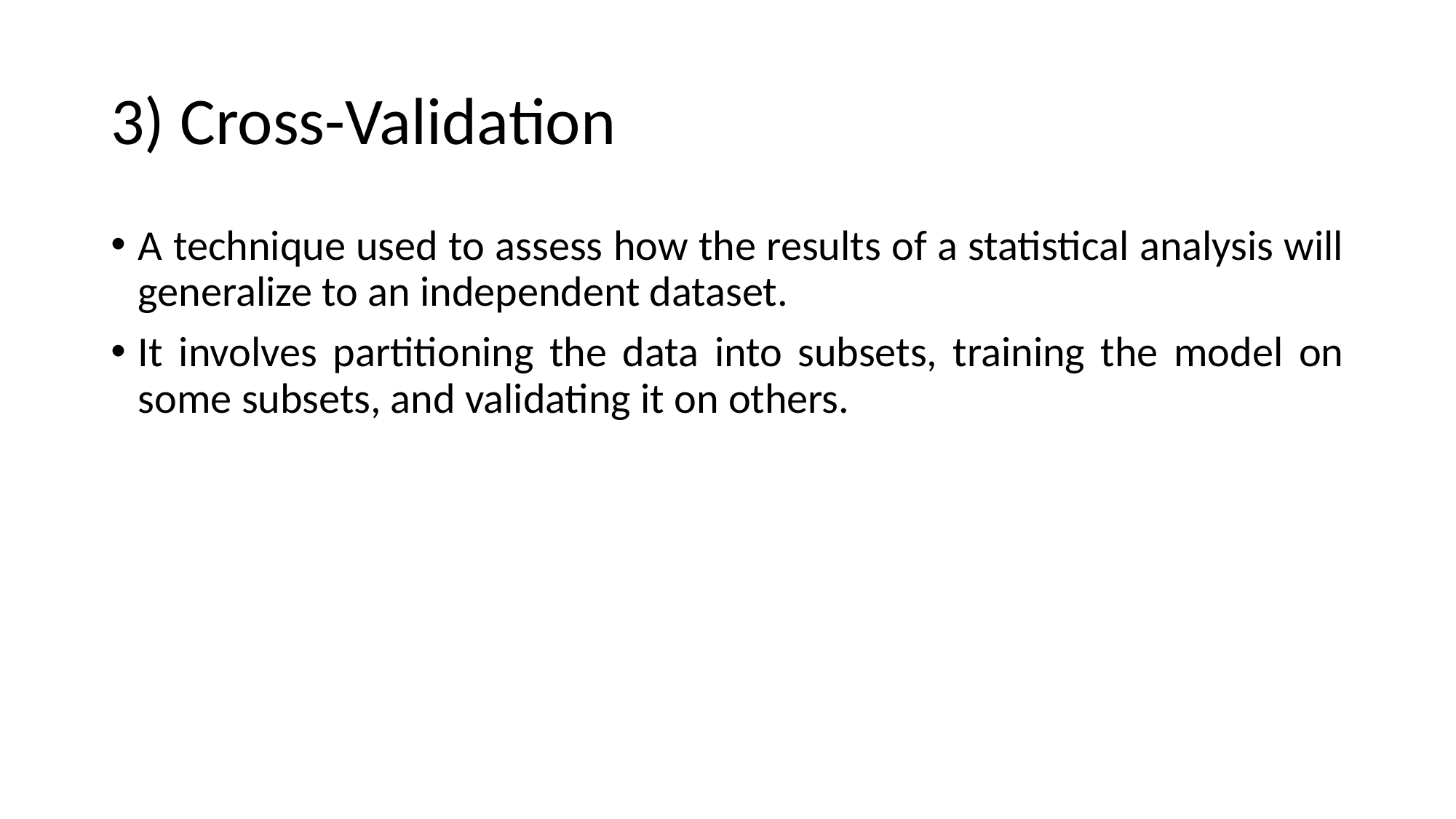

# 3) Cross-Validation
A technique used to assess how the results of a statistical analysis will generalize to an independent dataset.
It involves partitioning the data into subsets, training the model on some subsets, and validating it on others.